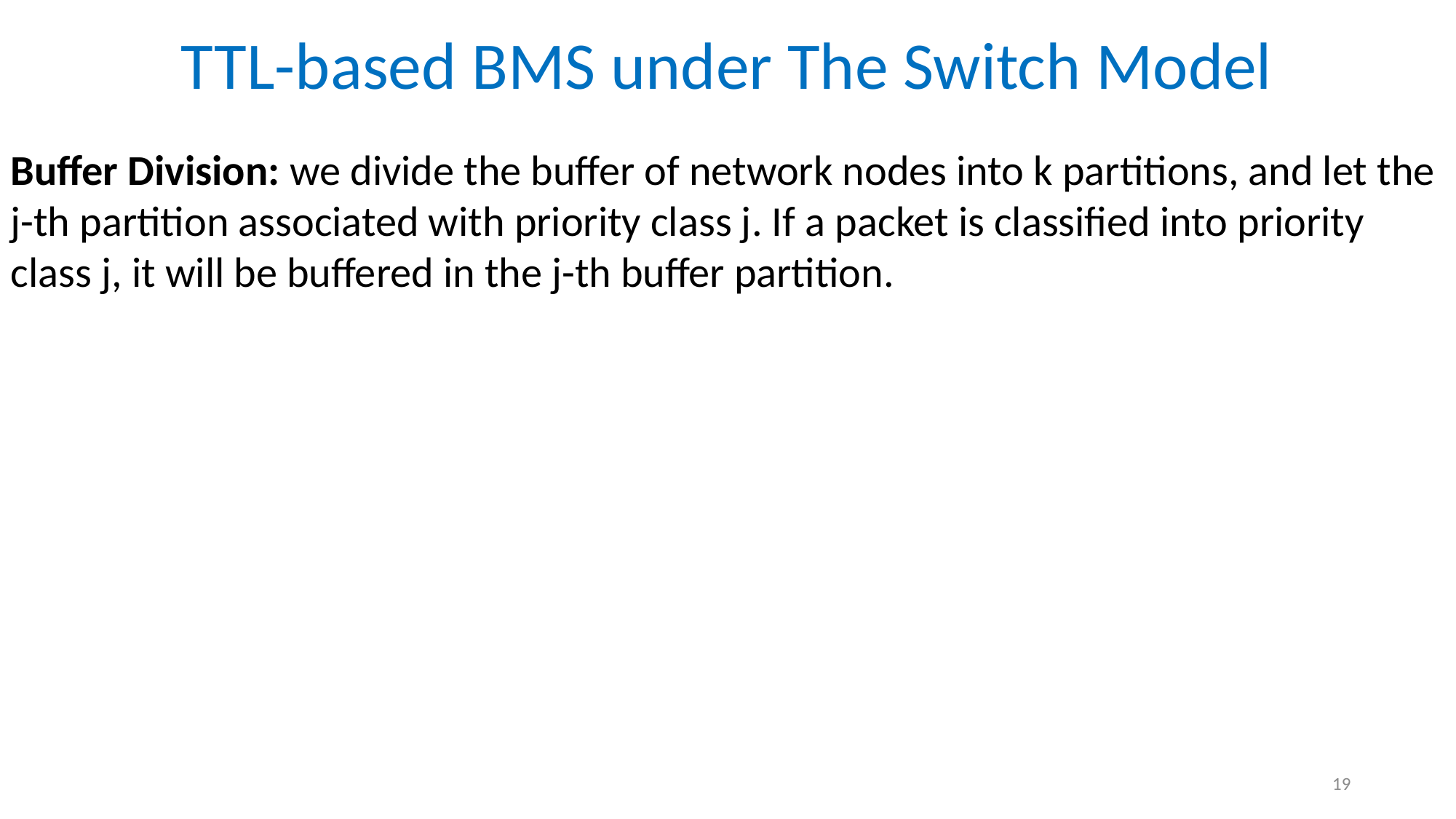

TTL-based BMS under The Switch Model
Buffer Division: we divide the buffer of network nodes into k partitions, and let the j-th partition associated with priority class j. If a packet is classified into priority class j, it will be buffered in the j-th buffer partition.

19